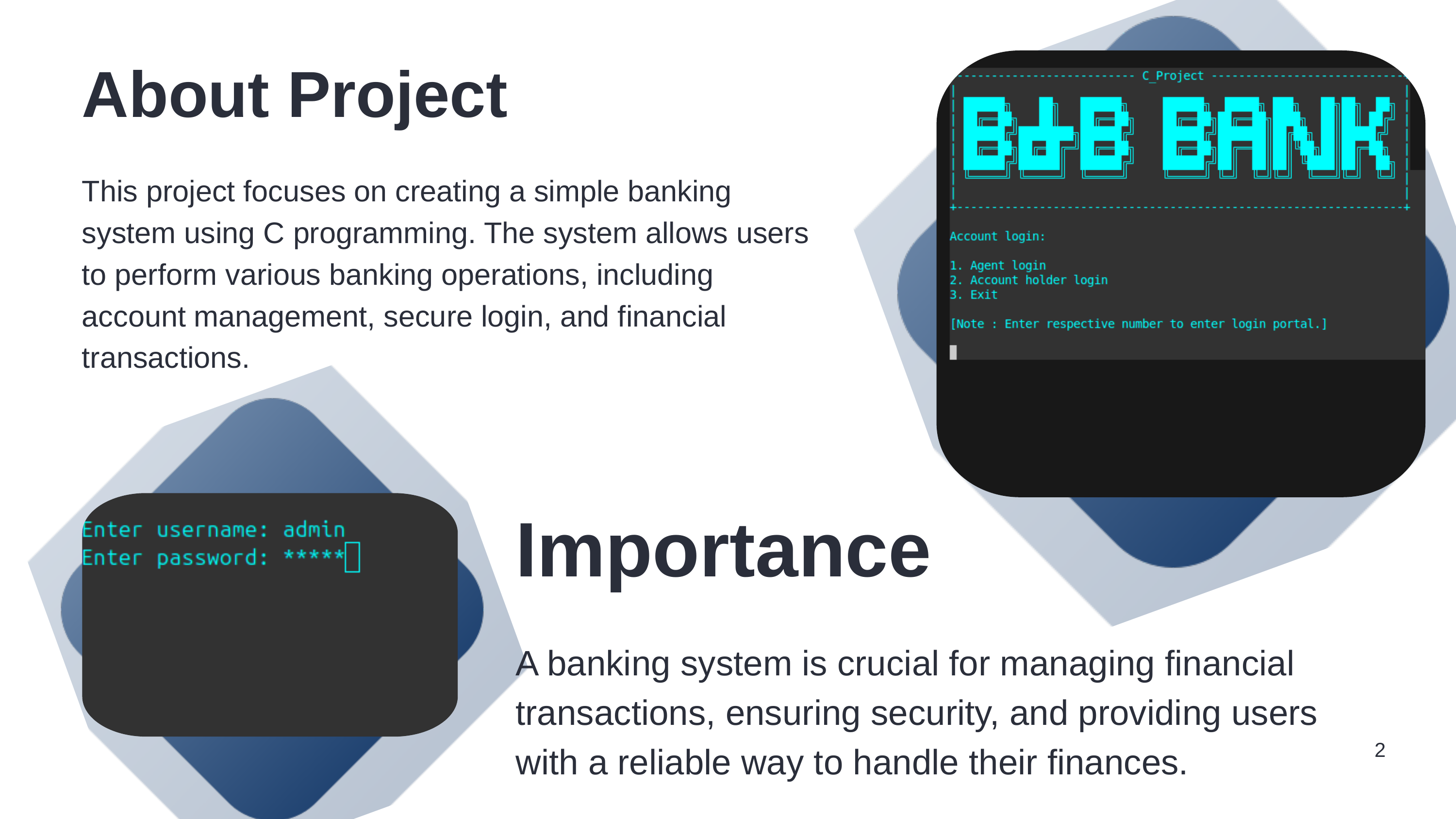

About Project
This project focuses on creating a simple banking system using C programming. The system allows users to perform various banking operations, including account management, secure login, and financial transactions.

Importance
A banking system is crucial for managing financial transactions, ensuring security, and providing users with a reliable way to handle their finances.
2